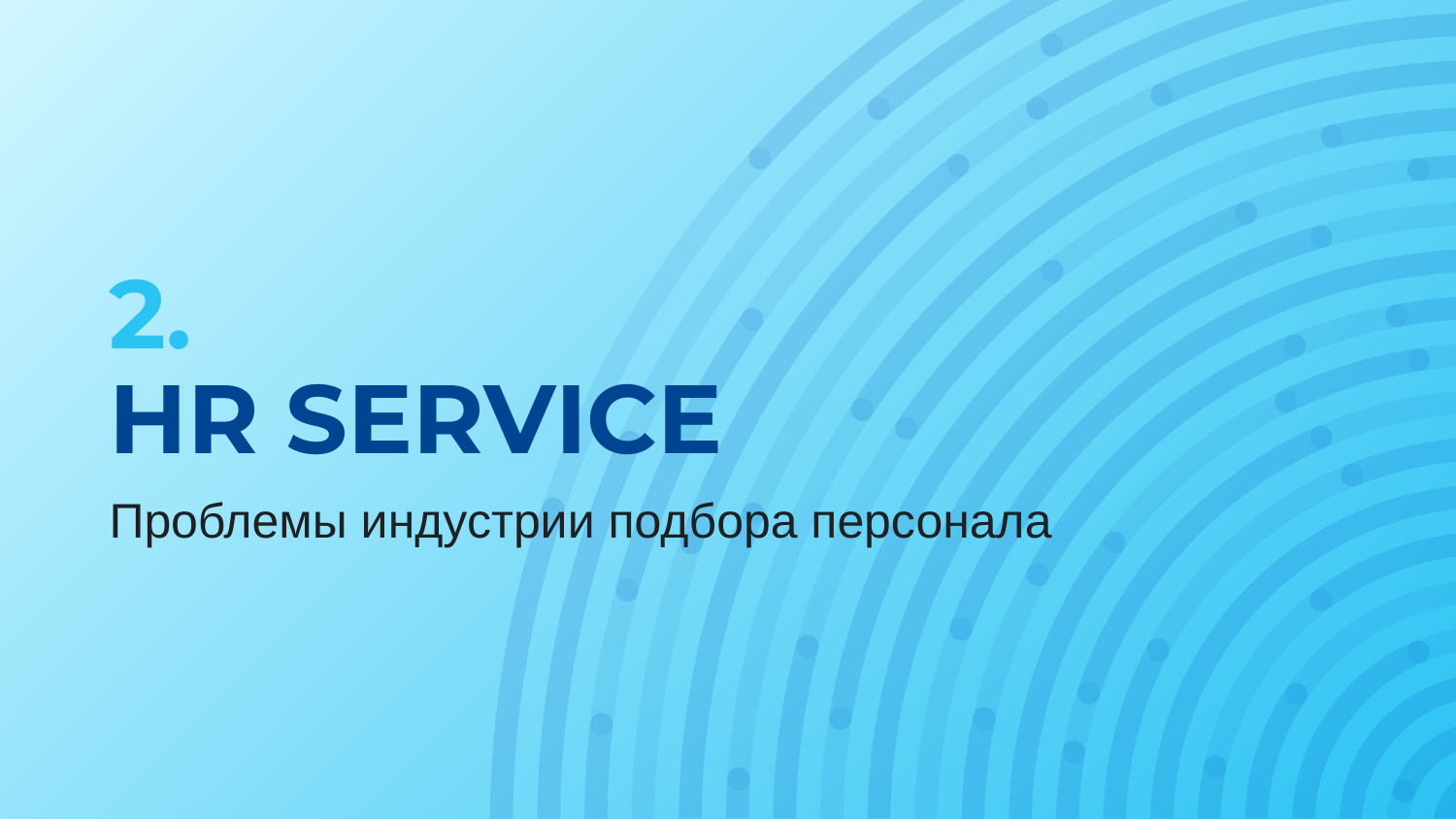

# 2.
HR SERVICE
Проблемы индустрии подбора персонала